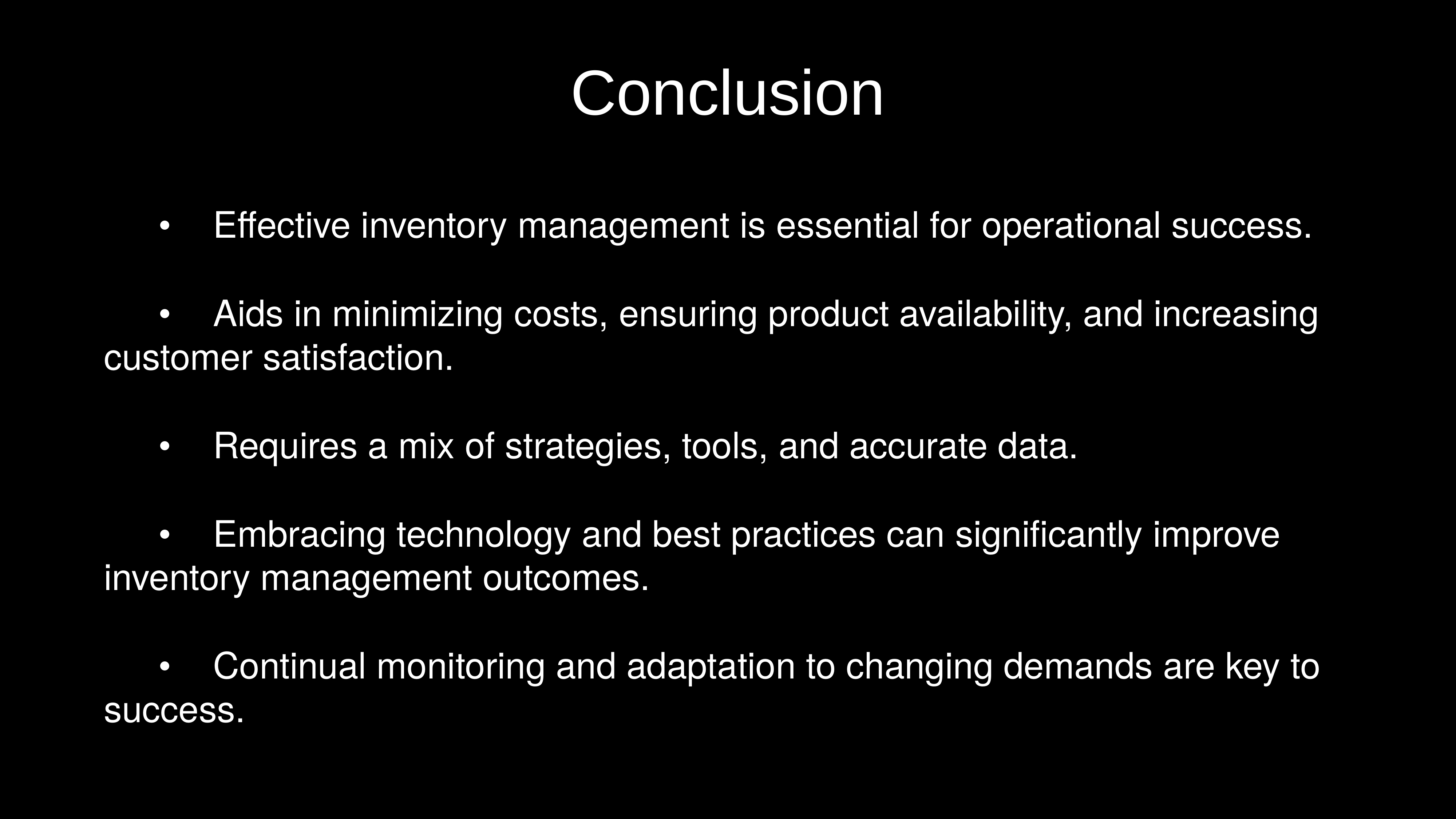

# Conclusion
	•	Effective inventory management is essential for operational success.
	•	Aids in minimizing costs, ensuring product availability, and increasing customer satisfaction.
	•	Requires a mix of strategies, tools, and accurate data.
	•	Embracing technology and best practices can significantly improve inventory management outcomes.
	•	Continual monitoring and adaptation to changing demands are key to success.